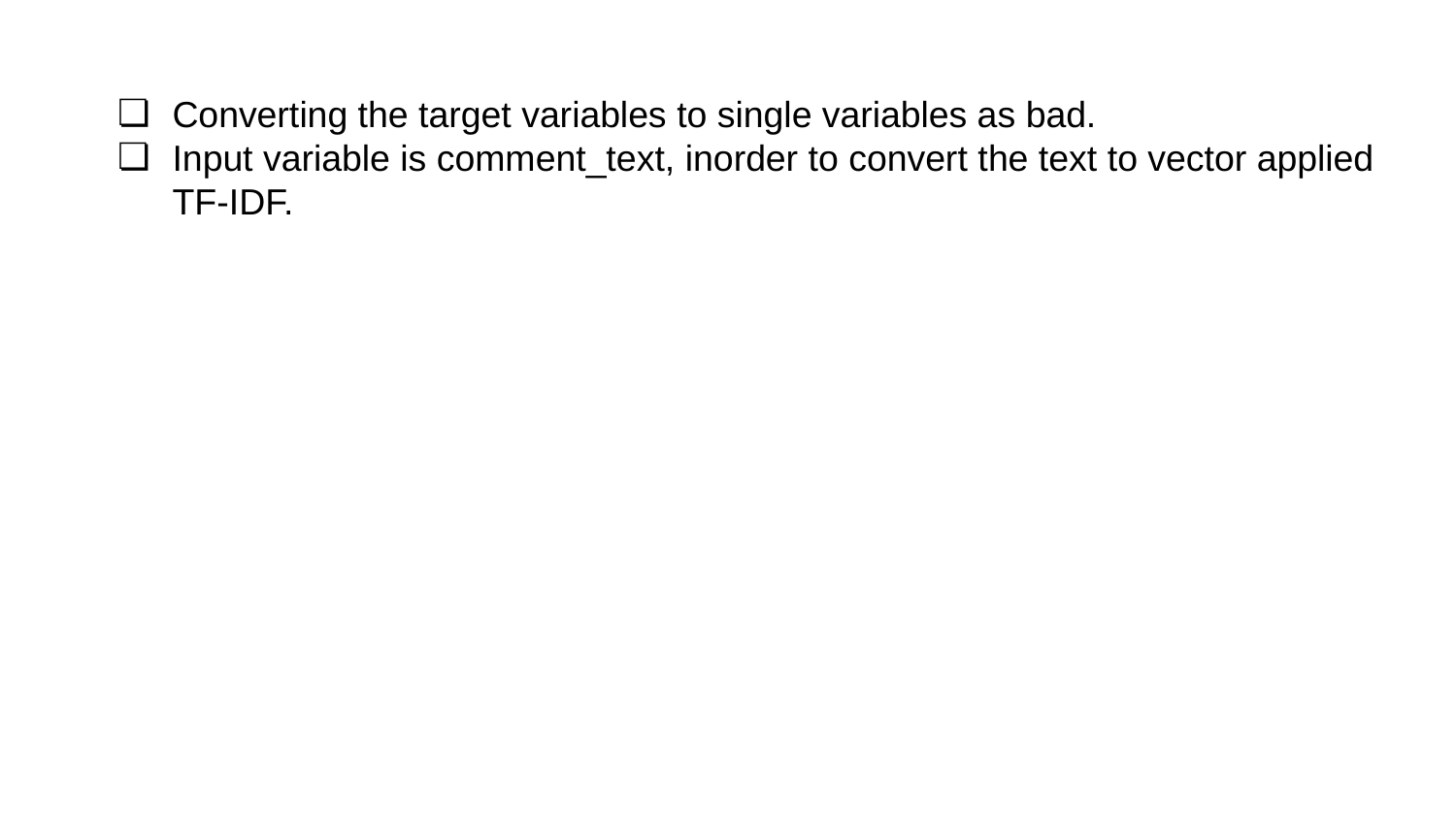

Converting the target variables to single variables as bad.
Input variable is comment_text, inorder to convert the text to vector applied TF-IDF.